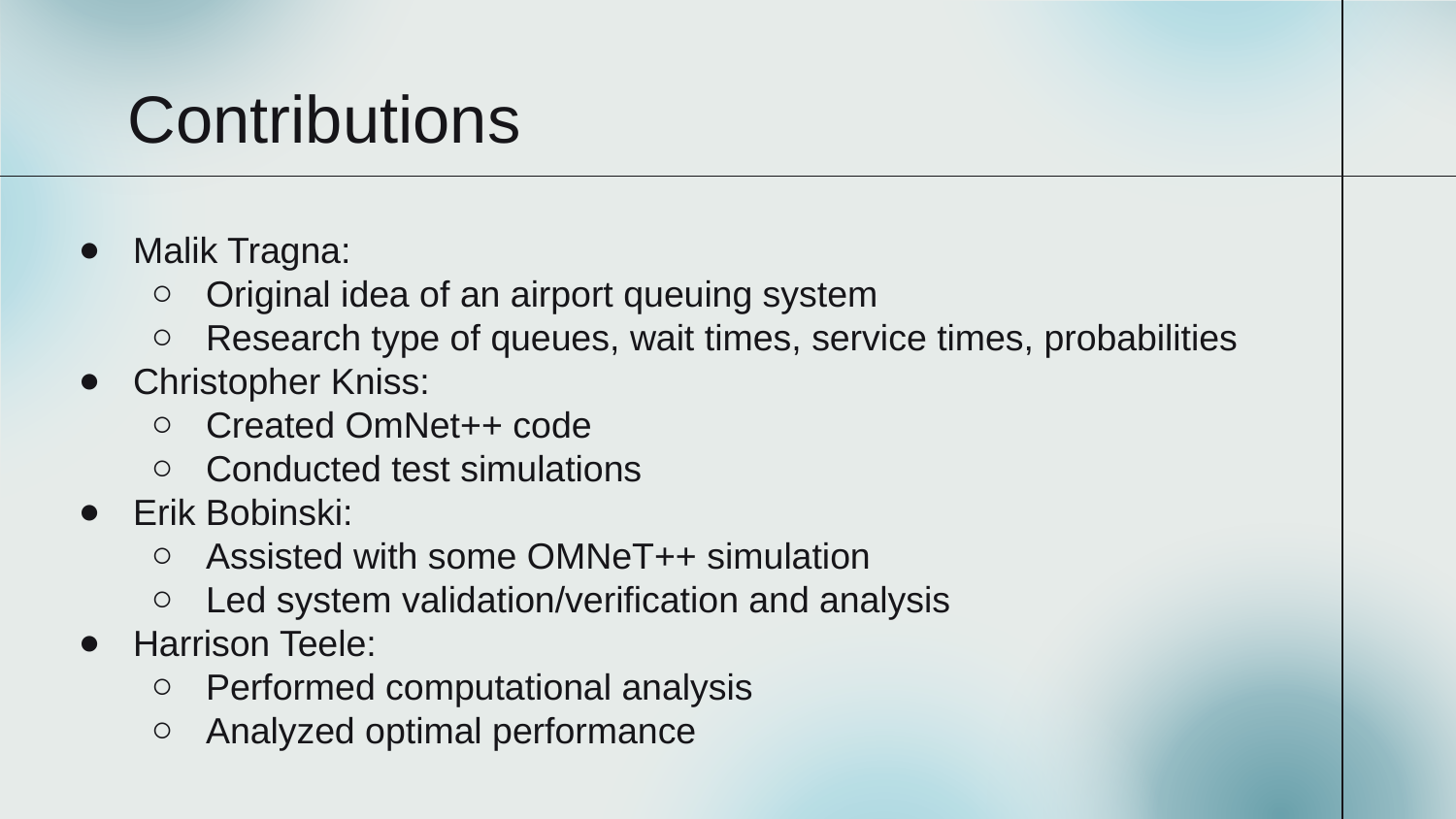

# Contributions
Malik Tragna:
Original idea of an airport queuing system
Research type of queues, wait times, service times, probabilities
Christopher Kniss:
Created OmNet++ code
Conducted test simulations
Erik Bobinski:
Assisted with some OMNeT++ simulation
Led system validation/verification and analysis
Harrison Teele:
Performed computational analysis
Analyzed optimal performance